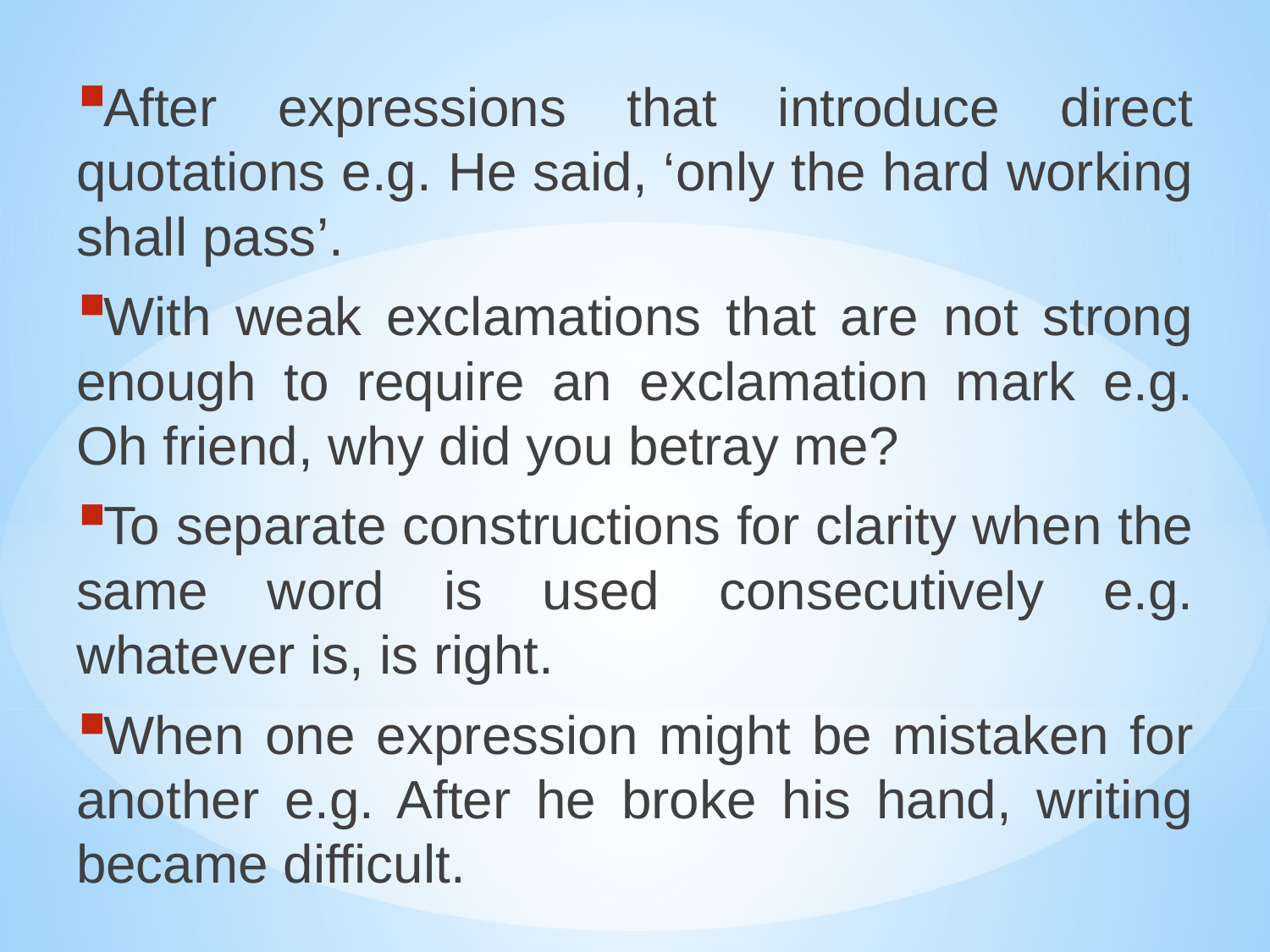

After expressions that introduce direct quotations e.g. He said, ‘only the hard working shall pass’.
With weak exclamations that are not strong enough to require an exclamation mark e.g. Oh friend, why did you betray me?
To separate constructions for clarity when the same word is used consecutively e.g. whatever is, is right.
When one expression might be mistaken for another e.g. After he broke his hand, writing became difficult.